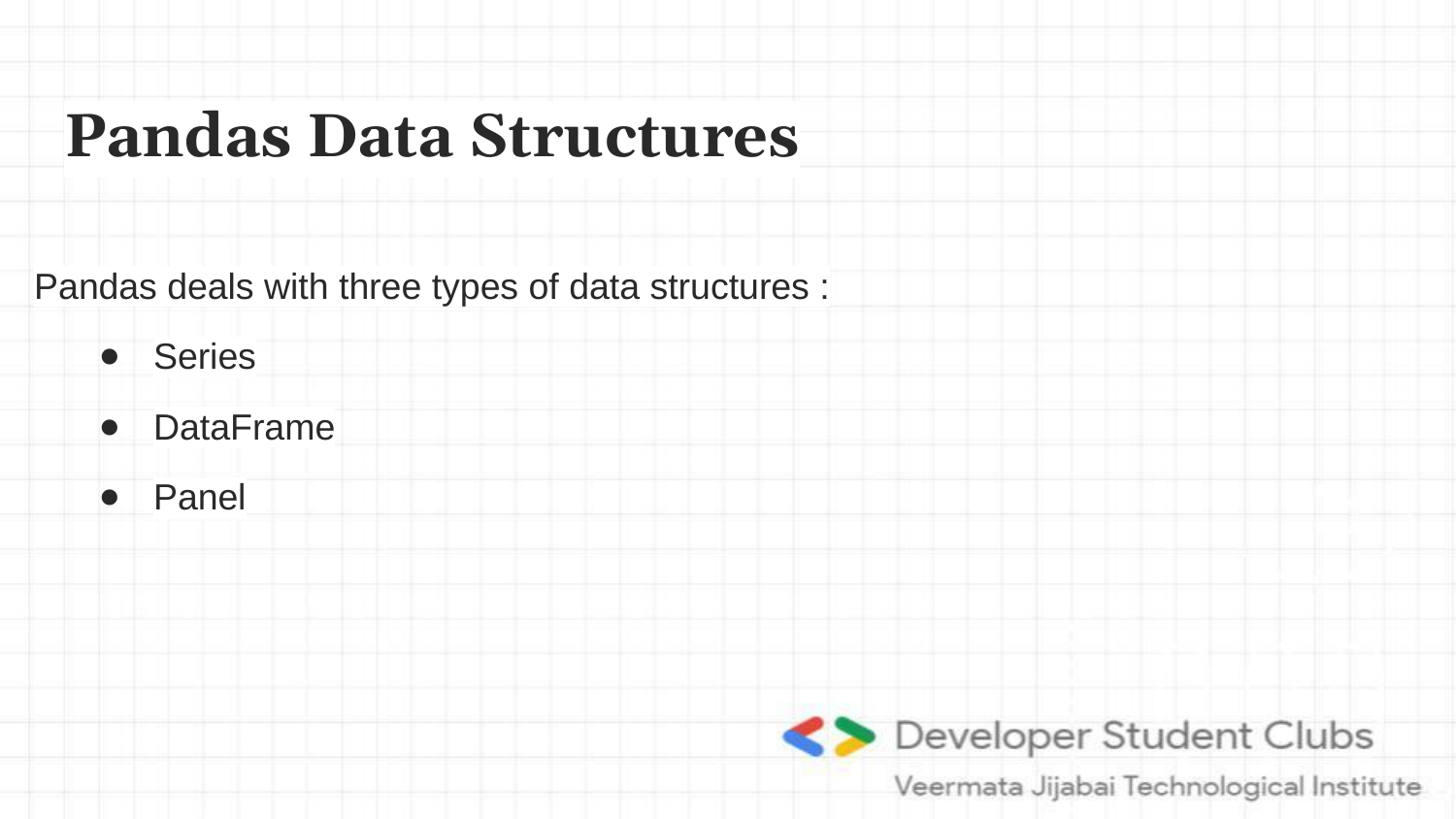

# Pandas Data Structures

Pandas deals with three types of data structures :
Series
DataFrame
Panel